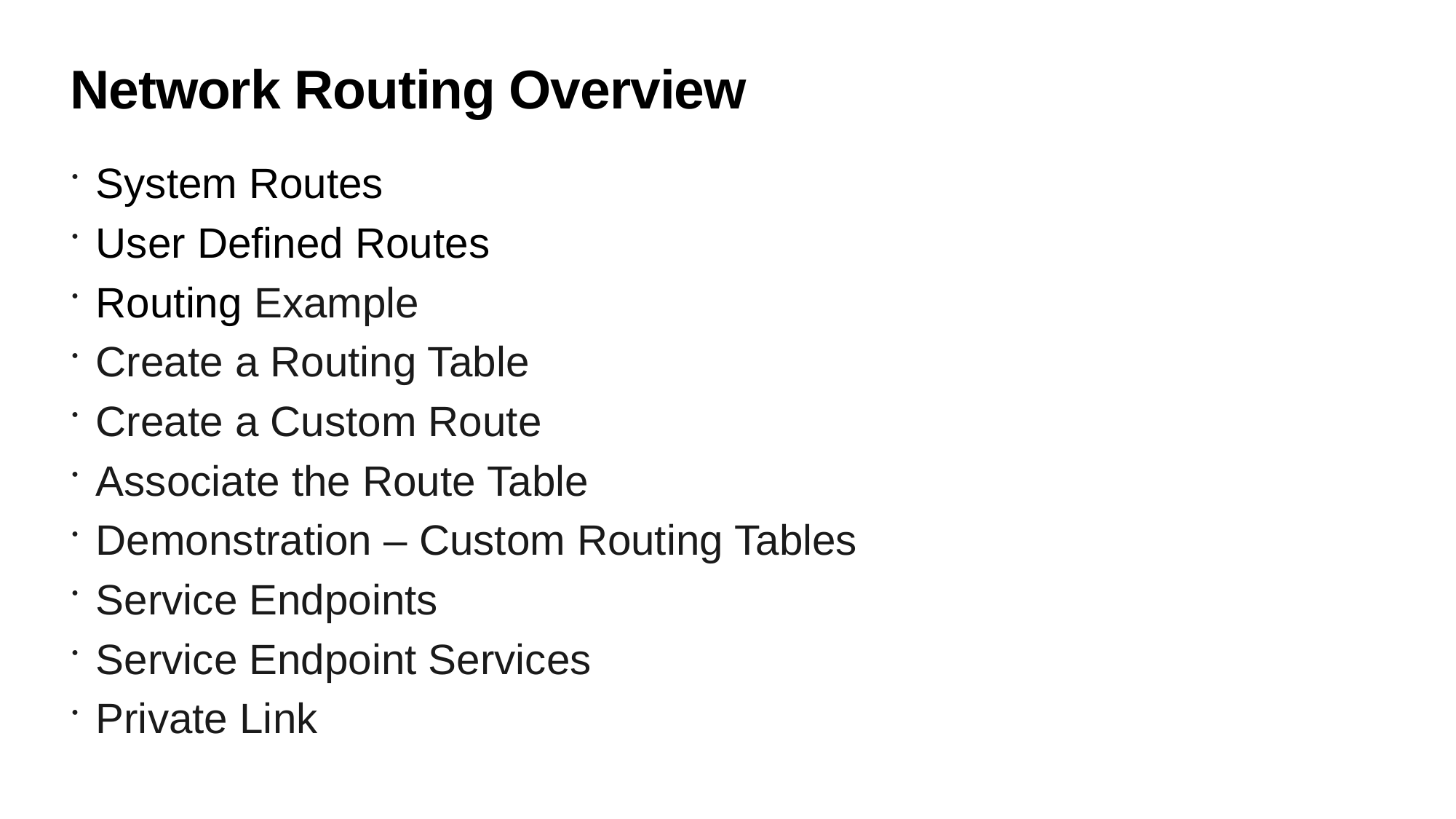

# Network Routing Overview
System Routes
User Defined Routes
Routing Example
Create a Routing Table
Create a Custom Route
Associate the Route Table
Demonstration – Custom Routing Tables
Service Endpoints
Service Endpoint Services
Private Link